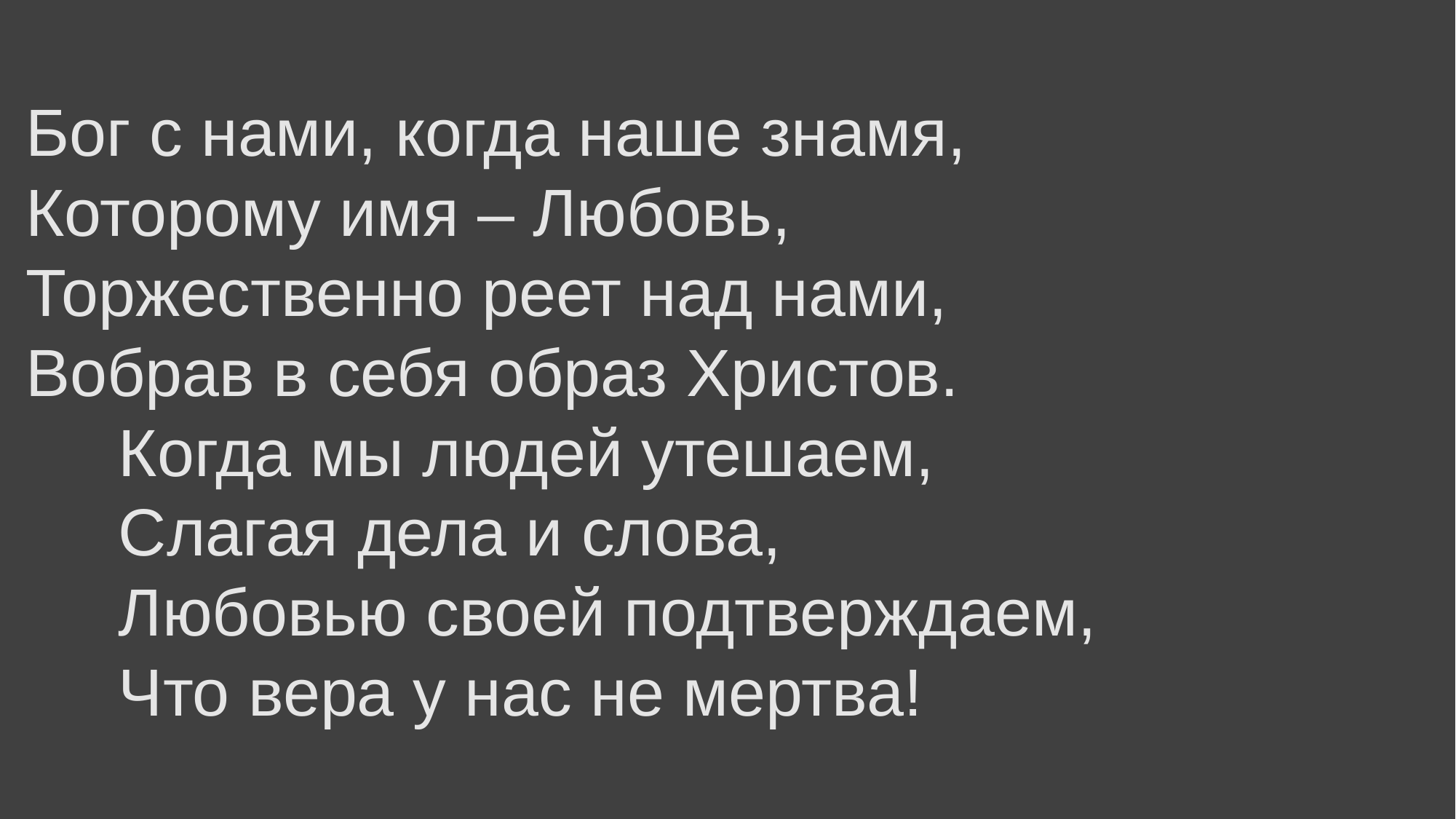

Бог с нами, когда наше знамя,
Которому имя – Любовь,
Торжественно реет над нами,
Вобрав в себя образ Христов.
     Когда мы людей утешаем,
     Слагая дела и слова,
     Любовью своей подтверждаем,
     Что вера у нас не мертва!